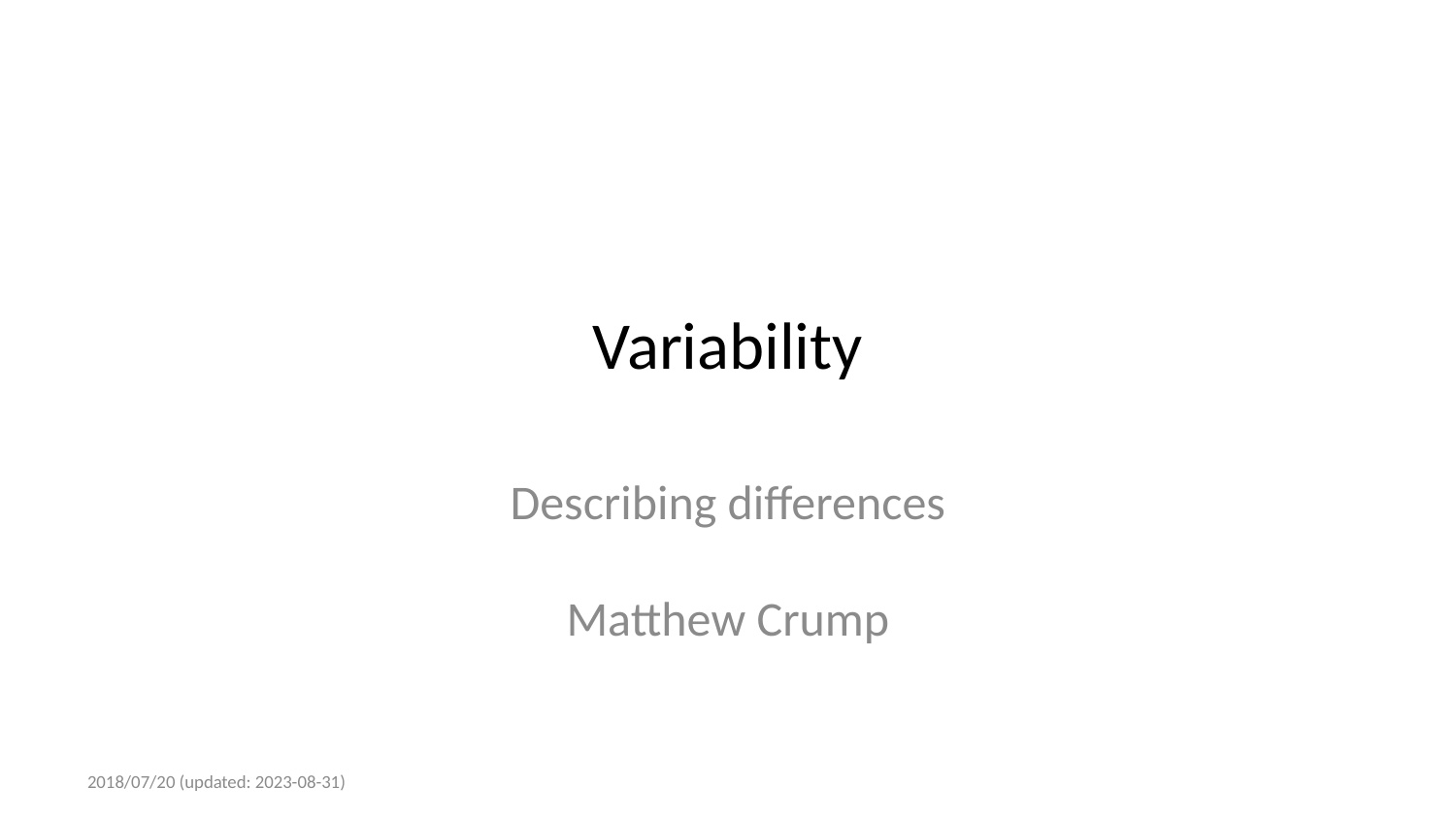

# Variability
Describing differences
Matthew Crump
2018/07/20 (updated: 2023-08-31)